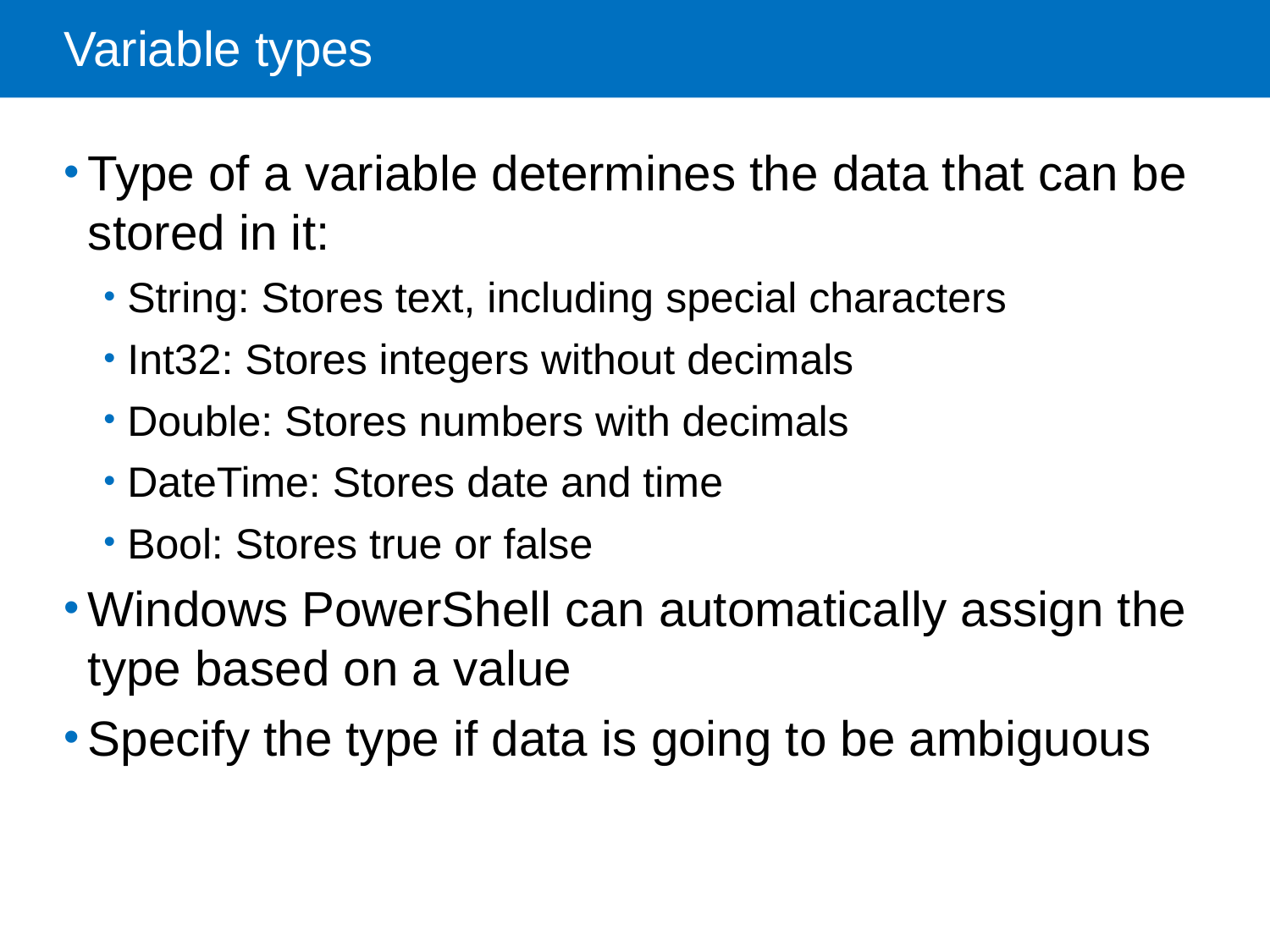

# Variable types
Type of a variable determines the data that can be stored in it:
String: Stores text, including special characters
Int32: Stores integers without decimals
Double: Stores numbers with decimals
DateTime: Stores date and time
Bool: Stores true or false
Windows PowerShell can automatically assign the type based on a value
Specify the type if data is going to be ambiguous